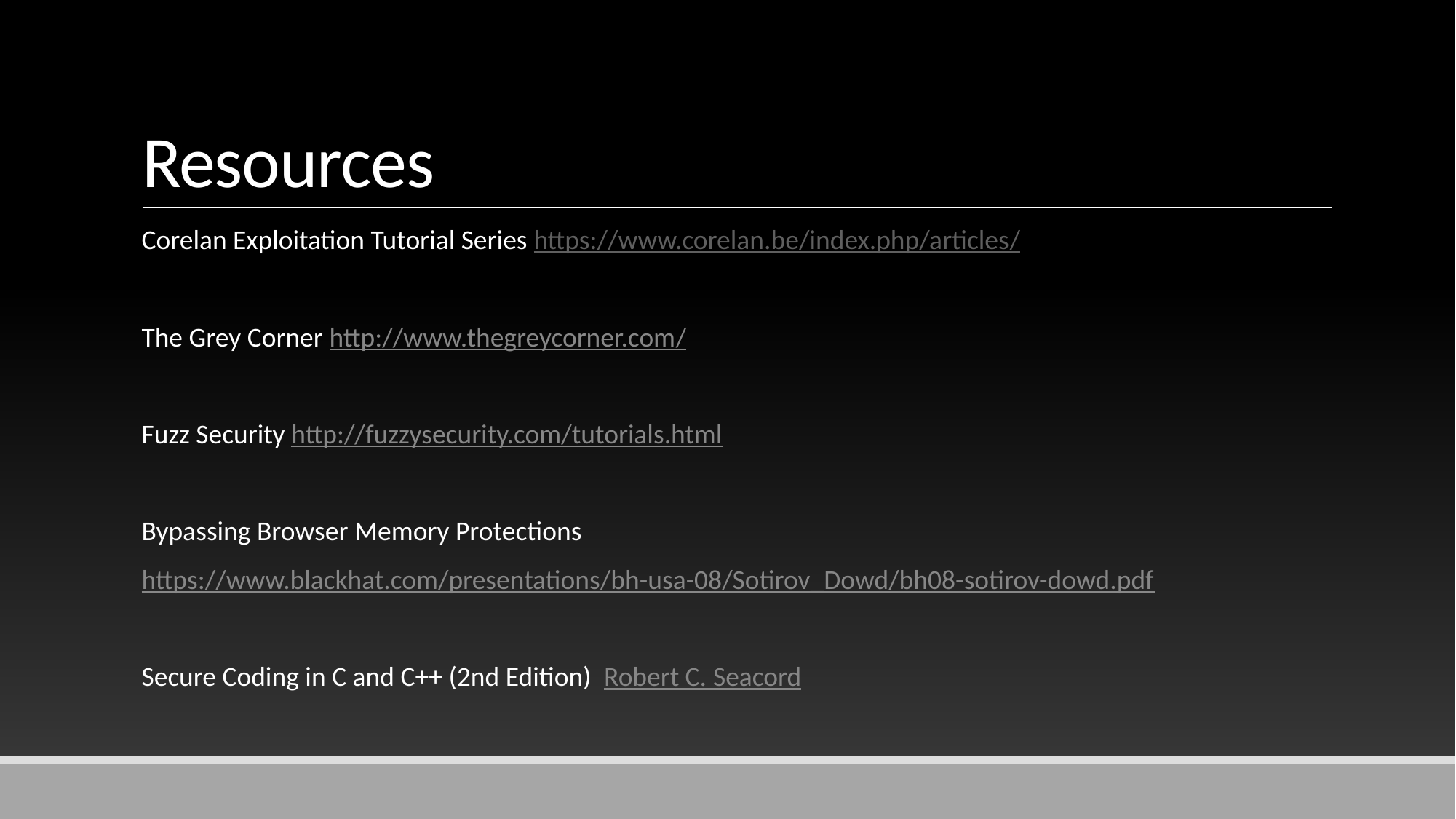

# Resources
Corelan Exploitation Tutorial Series https://www.corelan.be/index.php/articles/

The Grey Corner http://www.thegreycorner.com/

Fuzz Security http://fuzzysecurity.com/tutorials.html

Bypassing Browser Memory Protections
https://www.blackhat.com/presentations/bh-usa-08/Sotirov_Dowd/bh08-sotirov-dowd.pdf

Secure Coding in C and C++ (2nd Edition)  Robert C. Seacord